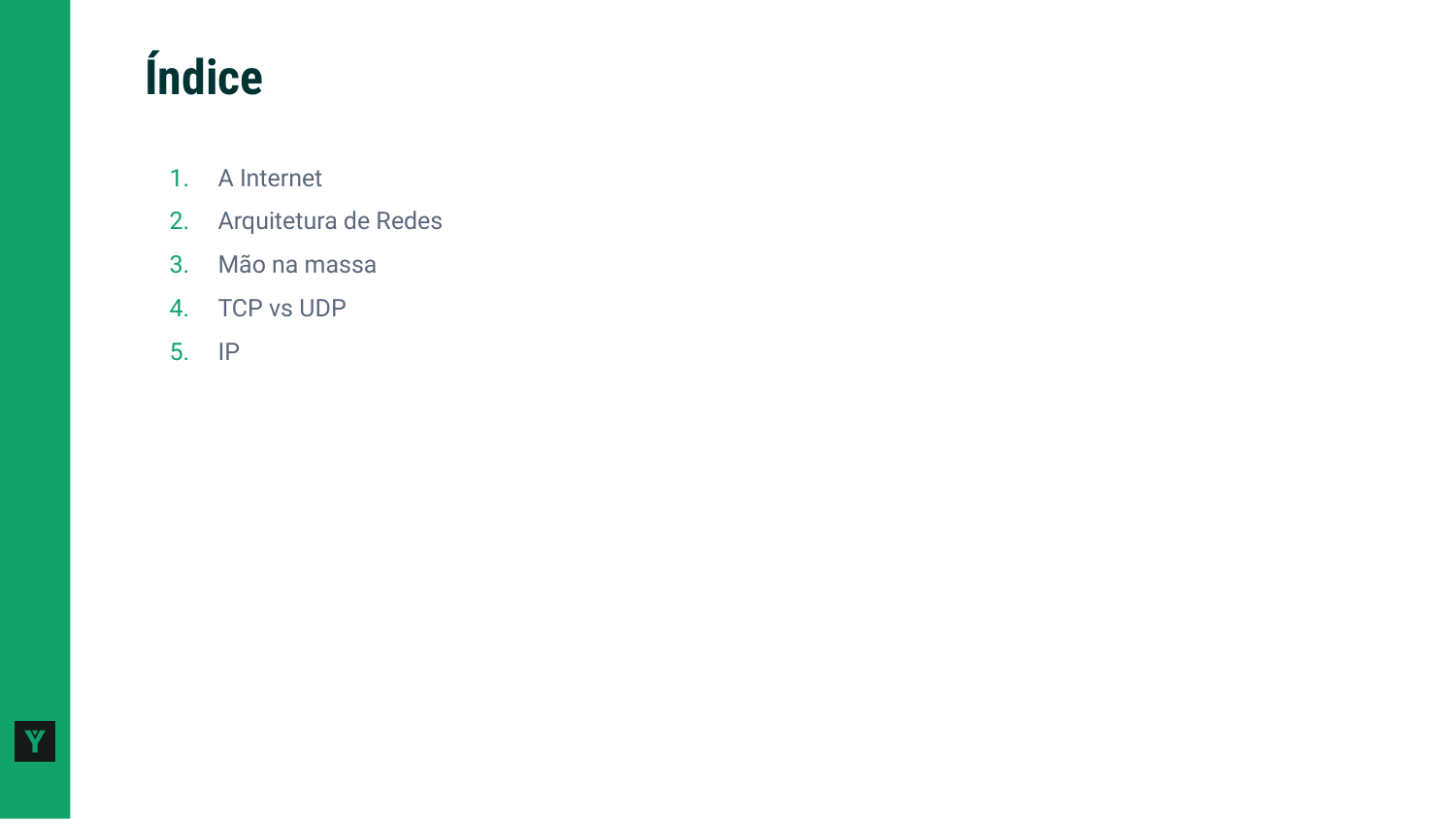

# Índice
A Internet
Arquitetura de Redes
Mão na massa
TCP vs UDP
IP